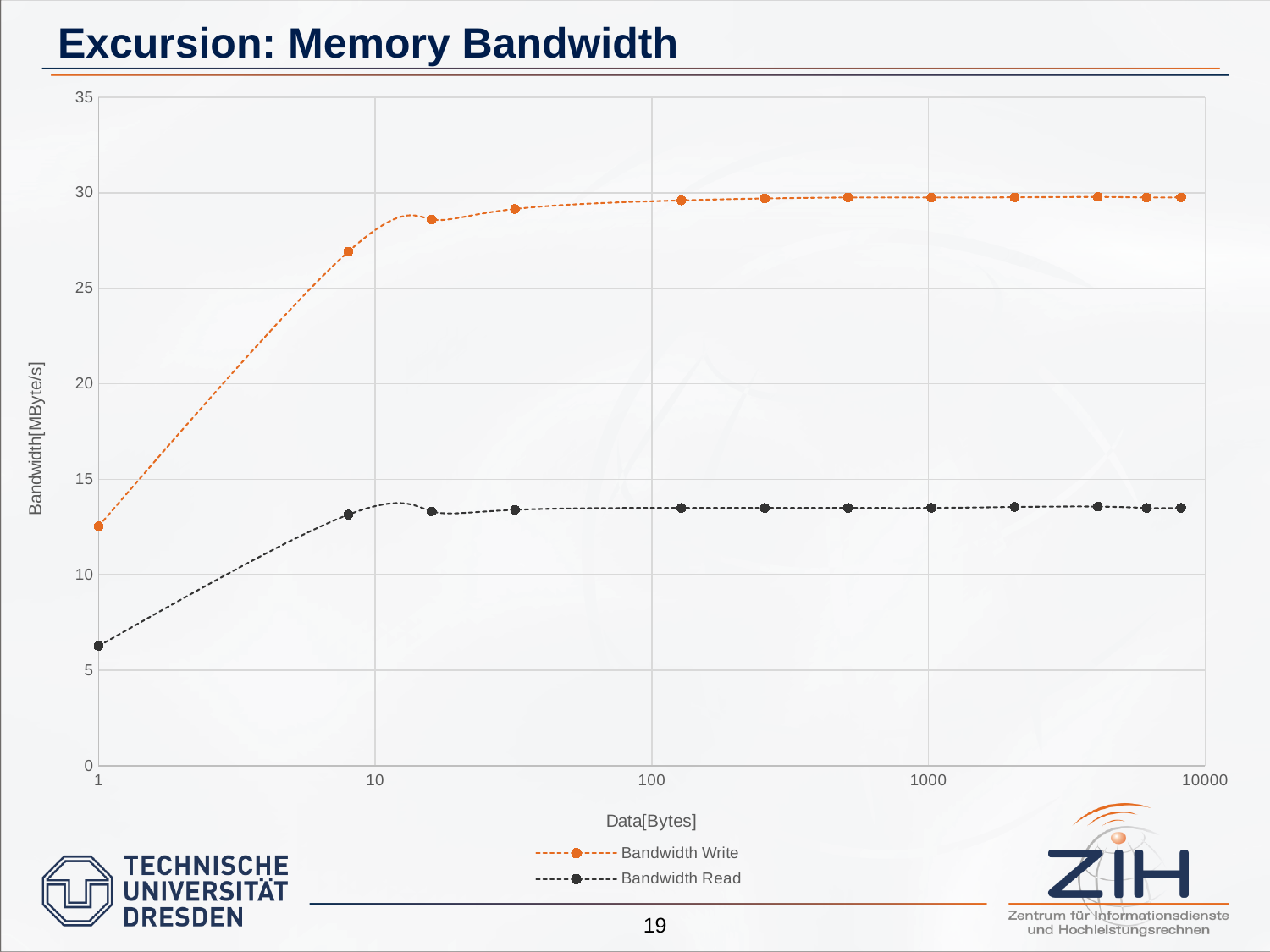

# Excursion: Memory Bandwidth

### Chart

| Category |  |  |
|---|---|---|
19